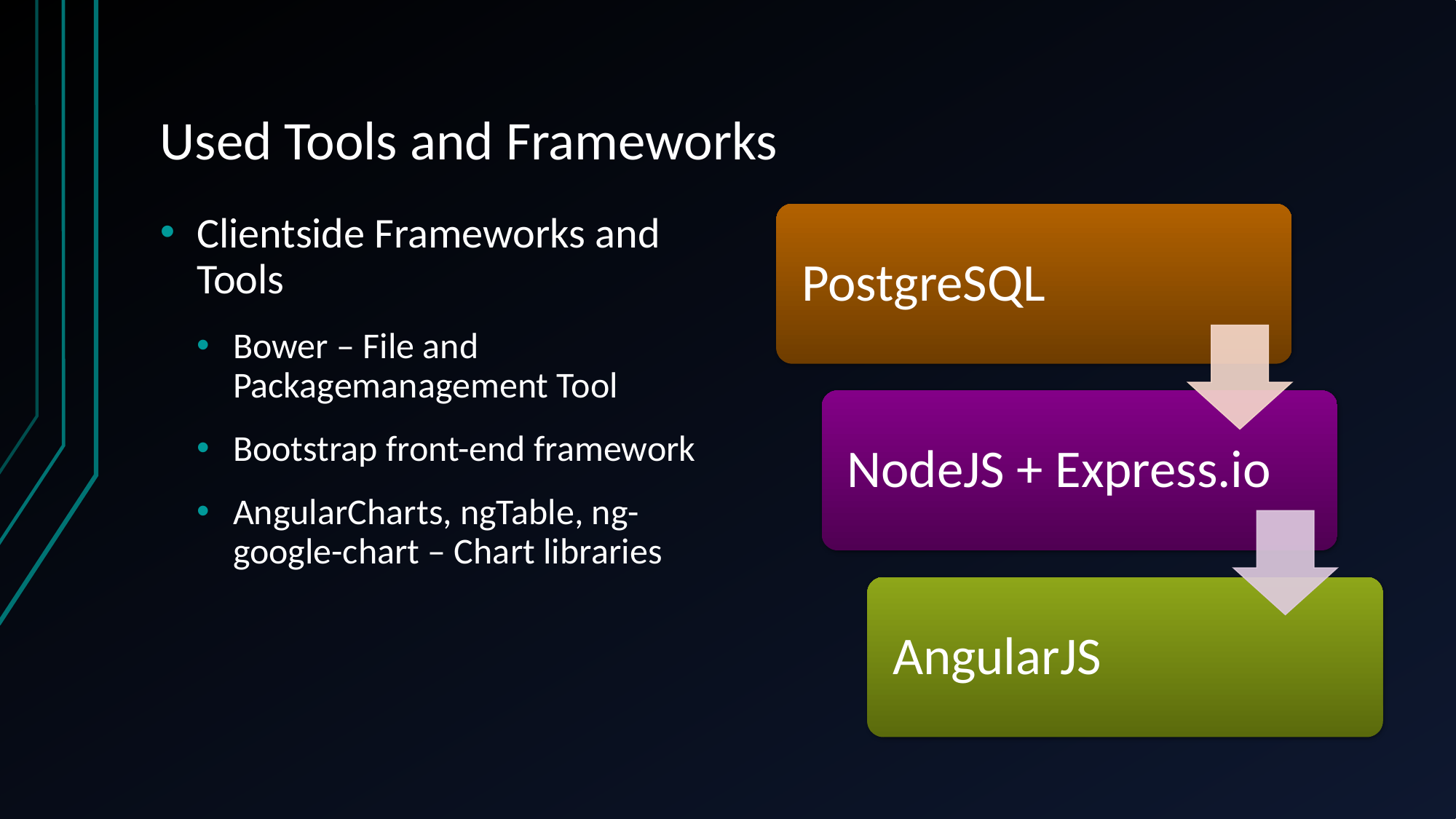

# Used Tools and Frameworks
PostgreSQL
NodeJS + Express.io
AngularJS

Clientside Frameworks and Tools
Bower – File and Packagemanagement Tool
Bootstrap front-end framework
AngularCharts, ngTable, ng-google-chart – Chart libraries